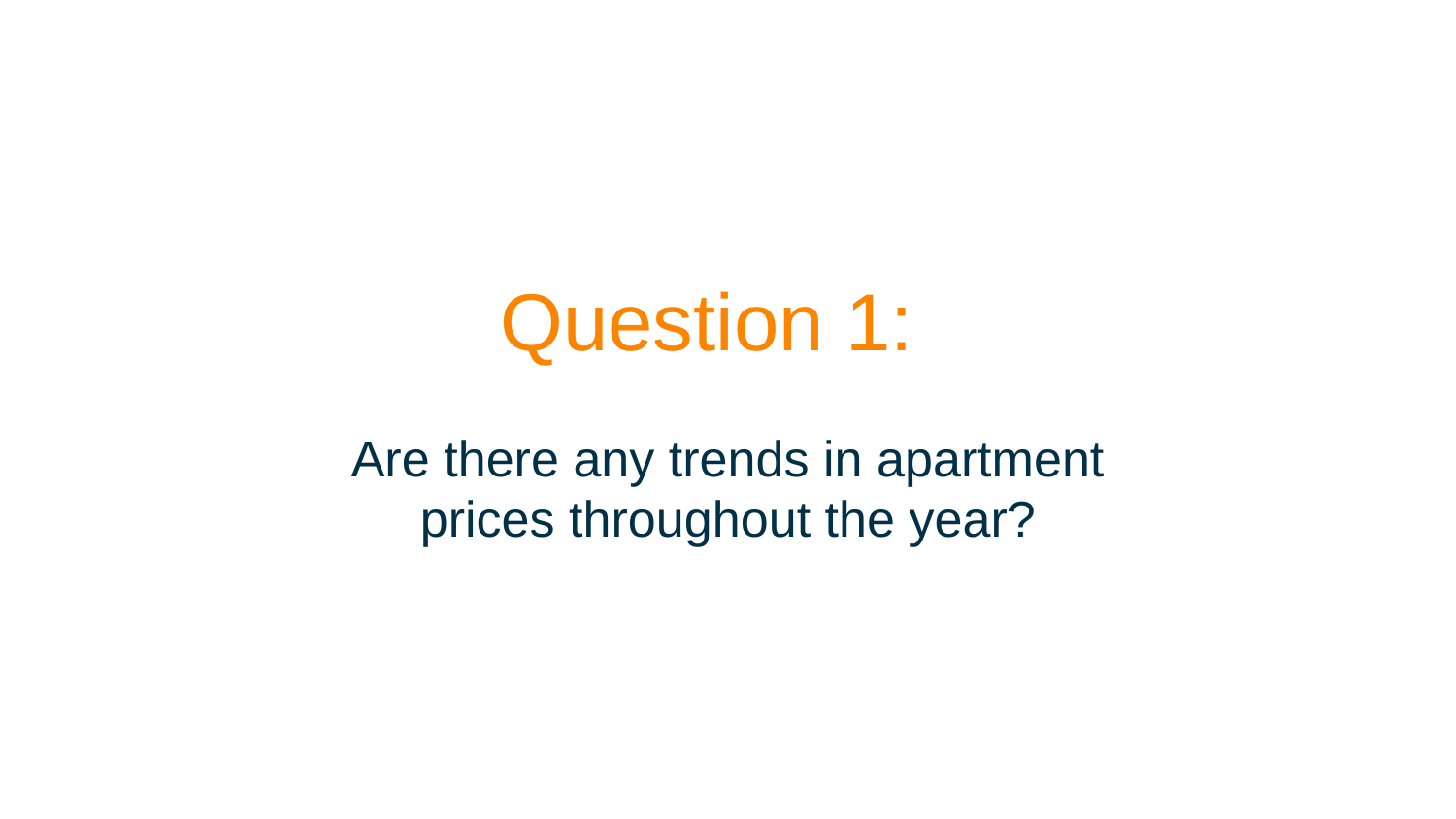

Question 1:
Are there any trends in apartment prices throughout the year?